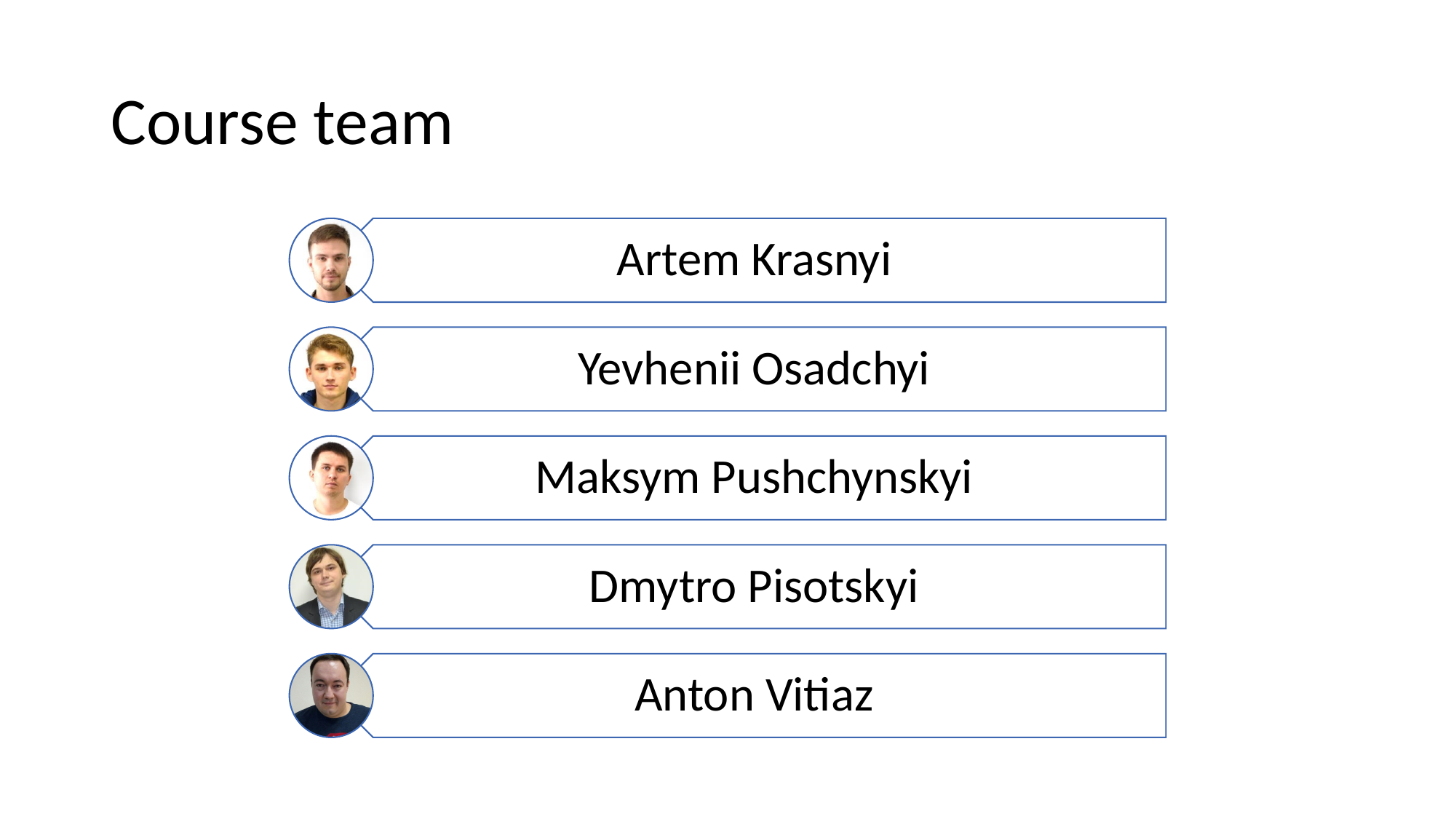

# Course team
Artem Krasnyi
Yevhenii Osadchyi
Maksym Pushchynskyi
Dmytro Pisotskyi
Anton Vitiaz